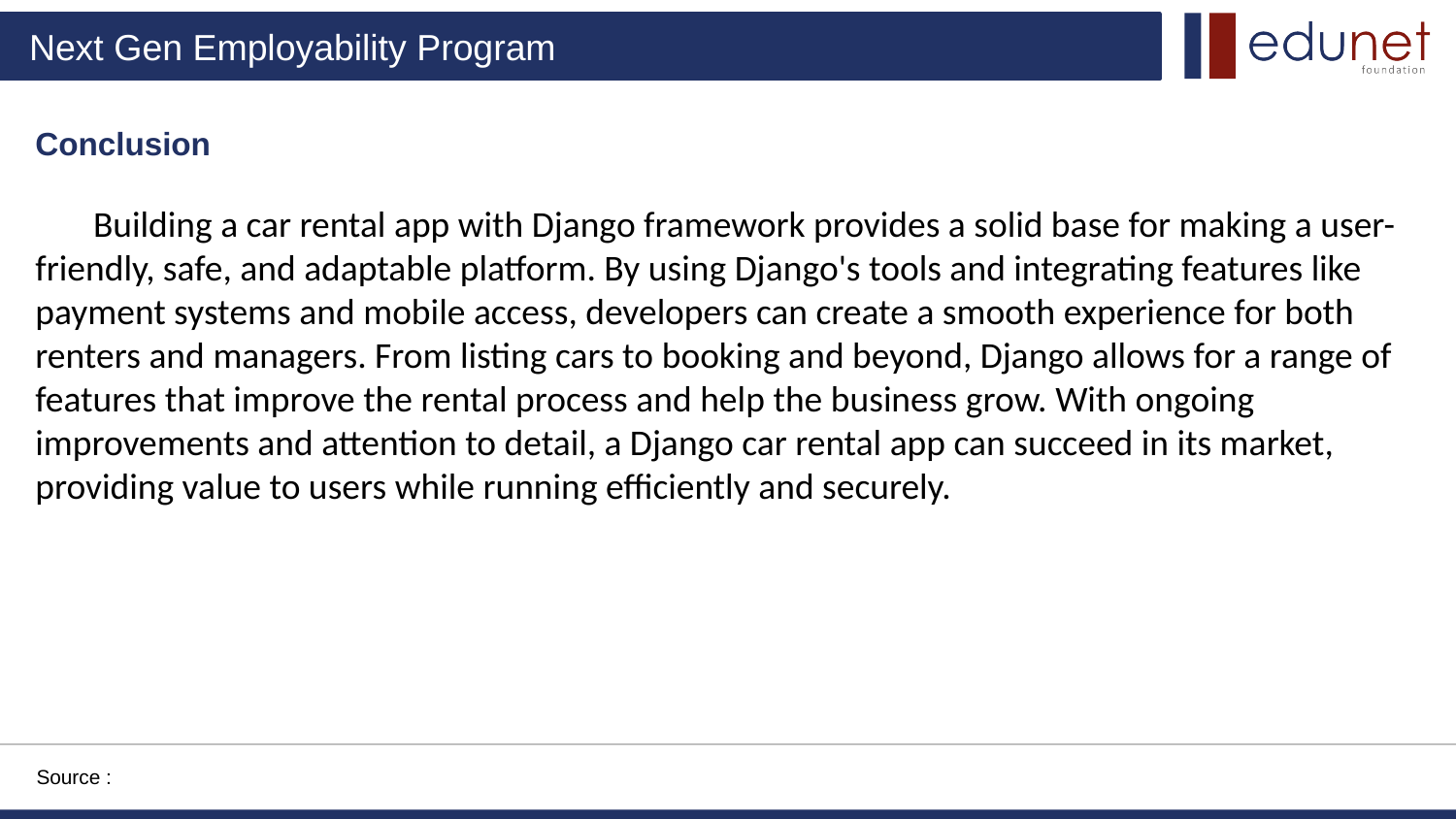

Conclusion
       Building a car rental app with Django framework provides a solid base for making a user-friendly, safe, and adaptable platform. By using Django's tools and integrating features like payment systems and mobile access, developers can create a smooth experience for both renters and managers. From listing cars to booking and beyond, Django allows for a range of features that improve the rental process and help the business grow. With ongoing improvements and attention to detail, a Django car rental app can succeed in its market, providing value to users while running efficiently and securely.
Source :